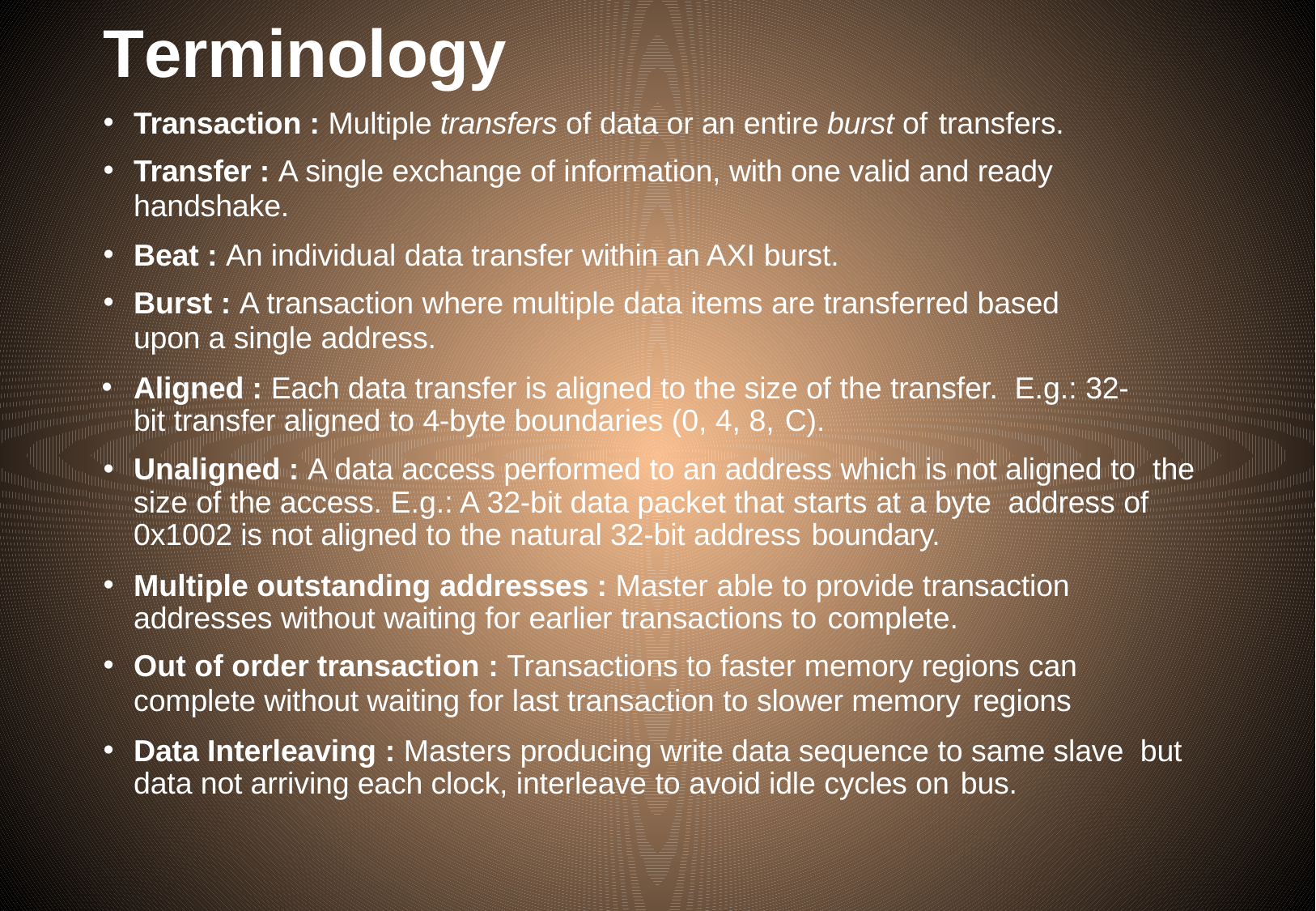

# Terminology
Transaction : Multiple transfers of data or an entire burst of transfers.
Transfer : A single exchange of information, with one valid and ready
handshake.
Beat : An individual data transfer within an AXI burst.
Burst : A transaction where multiple data items are transferred based
upon a single address.
Aligned : Each data transfer is aligned to the size of the transfer.  E.g.: 32-bit transfer aligned to 4-byte boundaries (0, 4, 8, C).
Unaligned : A data access performed to an address which is not aligned to  the size of the access. E.g.: A 32-bit data packet that starts at a byte  address of 0x1002 is not aligned to the natural 32-bit address boundary.
Multiple outstanding addresses : Master able to provide transaction  addresses without waiting for earlier transactions to complete.
Out of order transaction : Transactions to faster memory regions can
complete without waiting for last transaction to slower memory regions
Data Interleaving : Masters producing write data sequence to same slave  but data not arriving each clock, interleave to avoid idle cycles on bus.